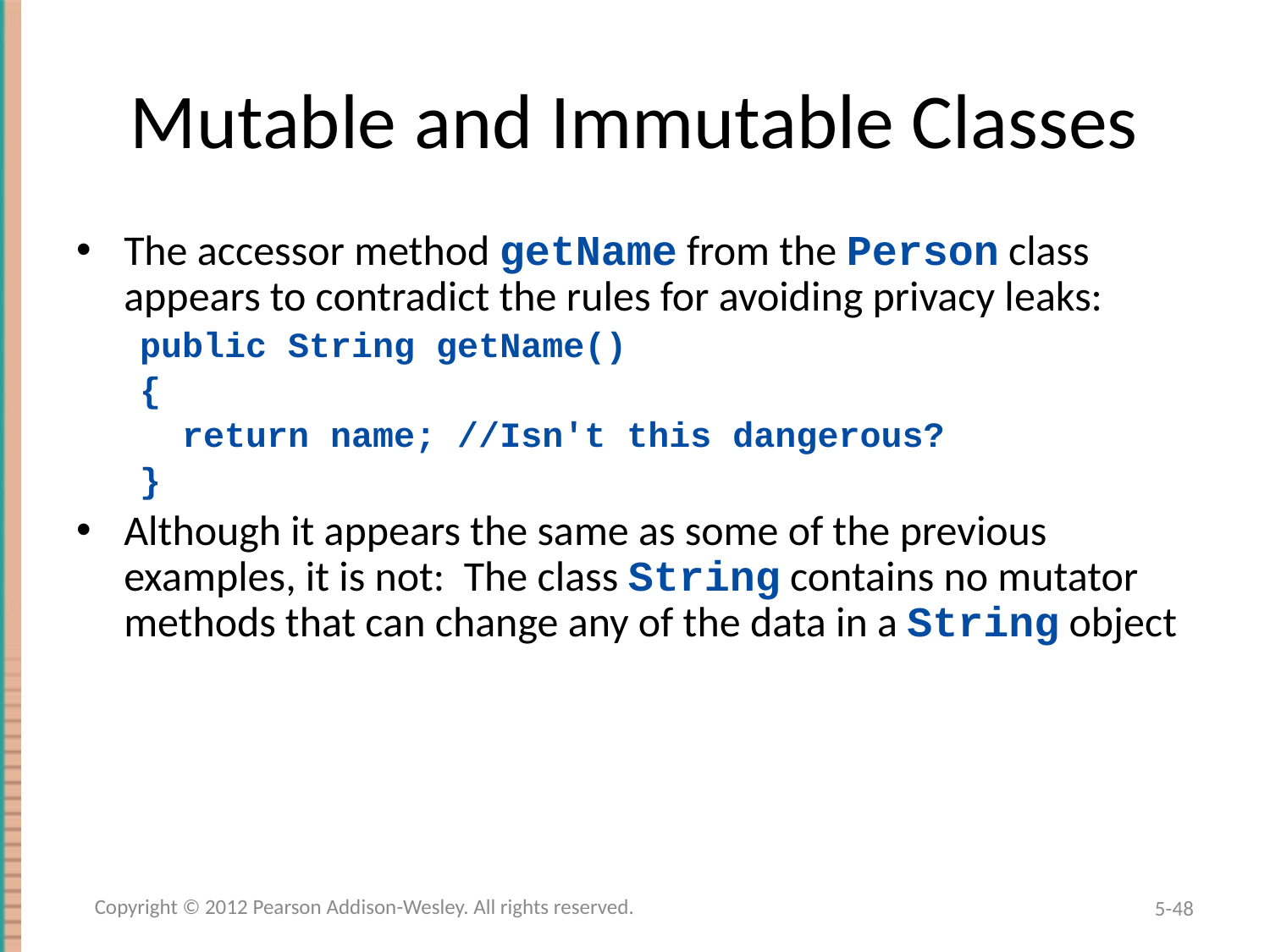

# Mutable and Immutable Classes
The accessor method getName from the Person class appears to contradict the rules for avoiding privacy leaks:
public String getName()
{
  return name; //Isn't this dangerous?
}
Although it appears the same as some of the previous examples, it is not:  The class String contains no mutator methods that can change any of the data in a String object
Copyright © 2012 Pearson Addison-Wesley. All rights reserved.
5-48